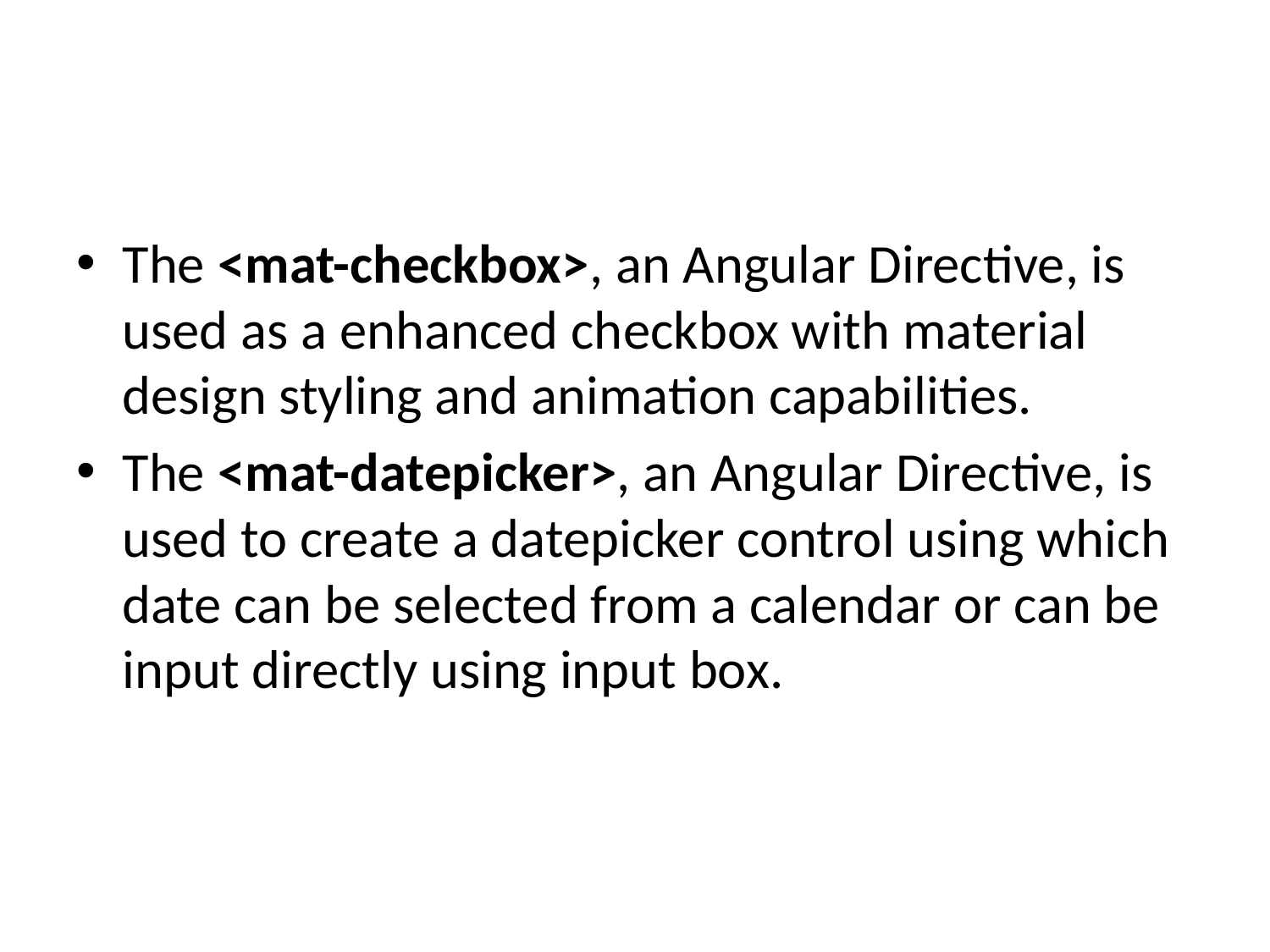

#
The <mat-checkbox>, an Angular Directive, is used as a enhanced checkbox with material design styling and animation capabilities.
The <mat-datepicker>, an Angular Directive, is used to create a datepicker control using which date can be selected from a calendar or can be input directly using input box.